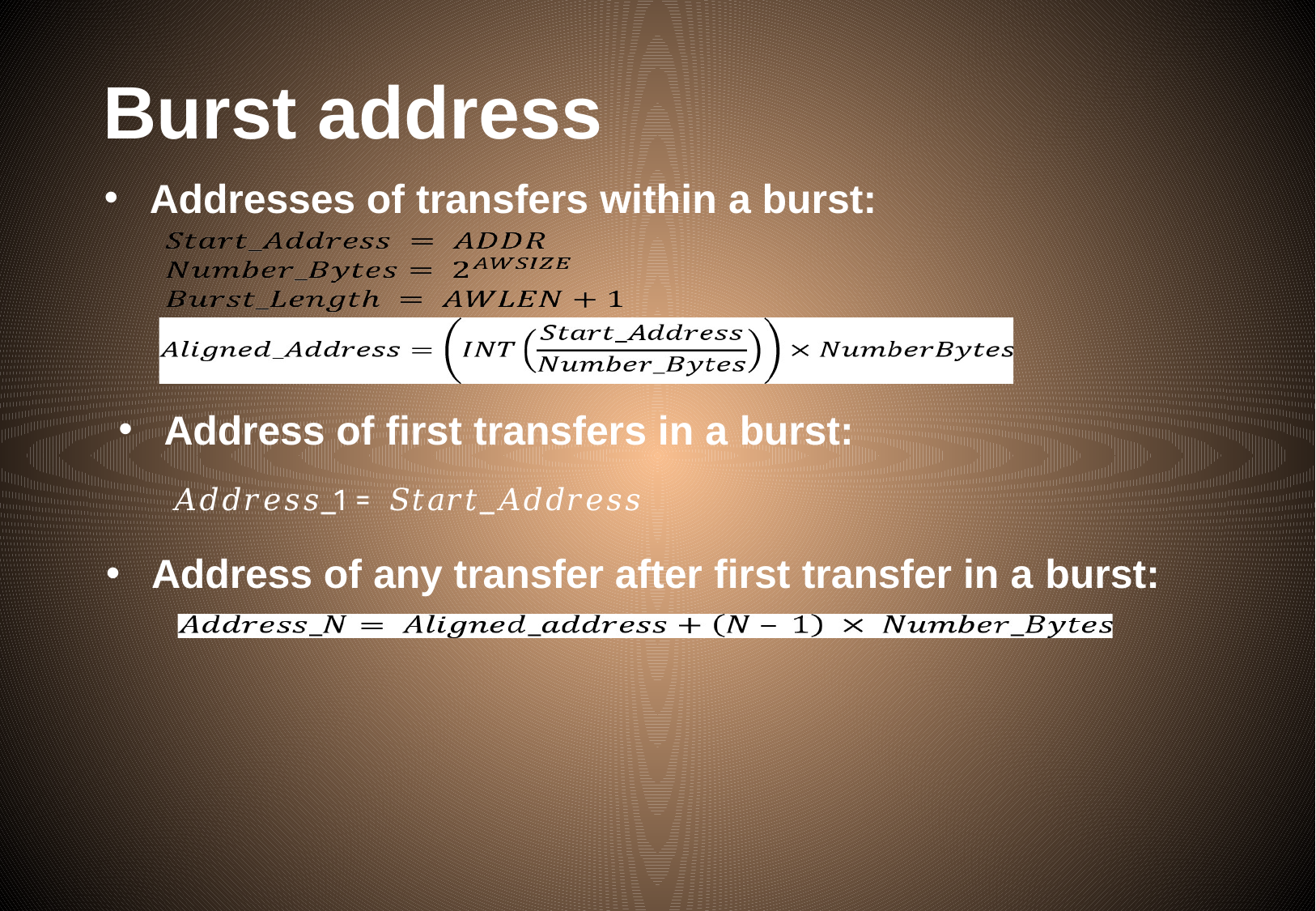

# Burst address
Addresses of transfers within a burst:

Address of first transfers in a burst:
𝐴𝑑𝑑𝑟𝑒𝑠𝑠_1 = 𝑆𝑡𝑎𝑟𝑡_𝐴𝑑𝑑𝑟𝑒𝑠𝑠
Address of any transfer after first transfer in a burst: